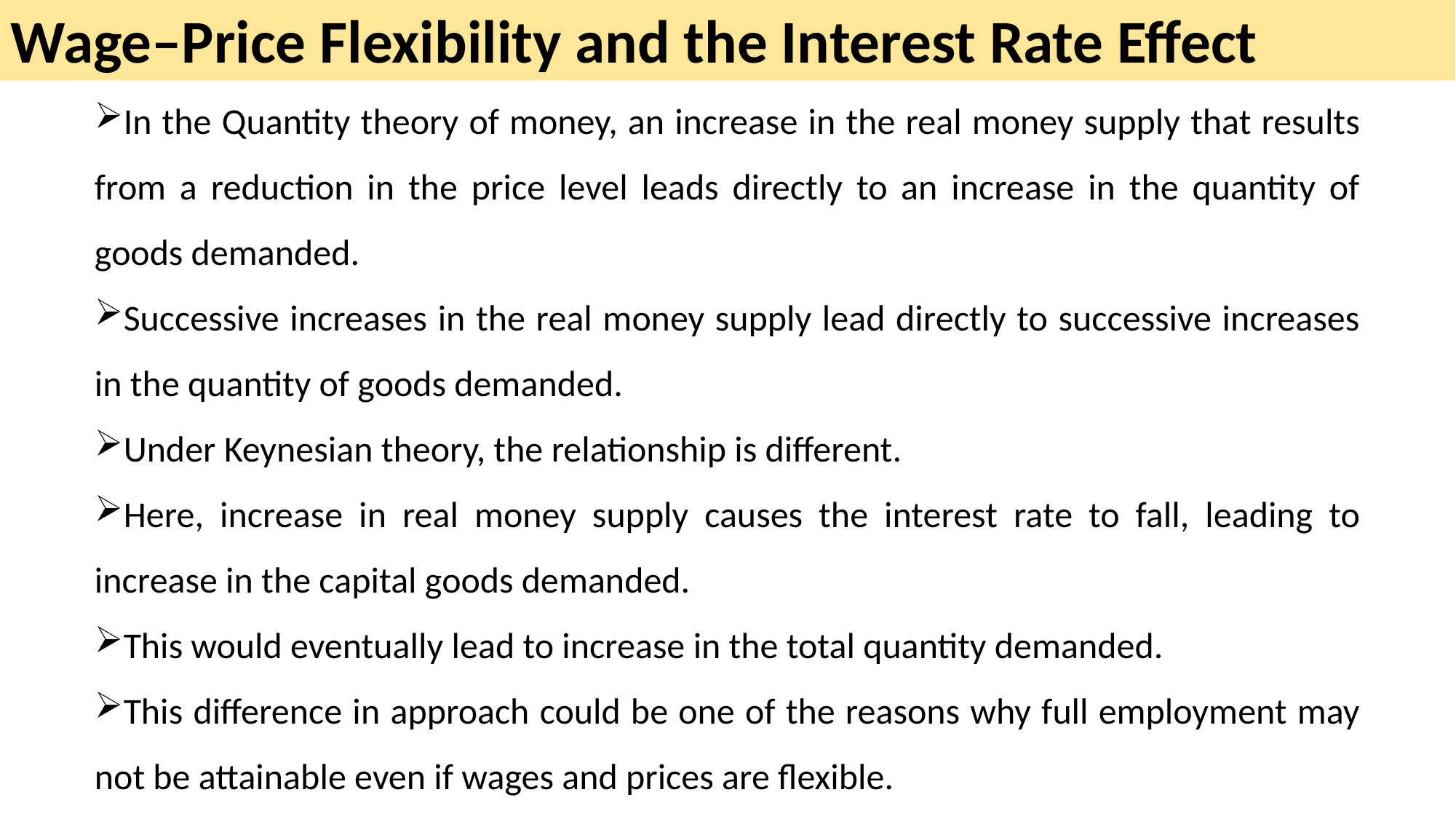

Wage–Price Flexibility and the Interest Rate Effect
In the Quantity theory of money, an increase in the real money supply that results from a reduction in the price level leads directly to an increase in the quantity of goods demanded.
Successive increases in the real money supply lead directly to successive increases in the quantity of goods demanded.
Under Keynesian theory, the relationship is different.
Here, increase in real money supply causes the interest rate to fall, leading to increase in the capital goods demanded.
This would eventually lead to increase in the total quantity demanded.
This difference in approach could be one of the reasons why full employment may not be attainable even if wages and prices are flexible.